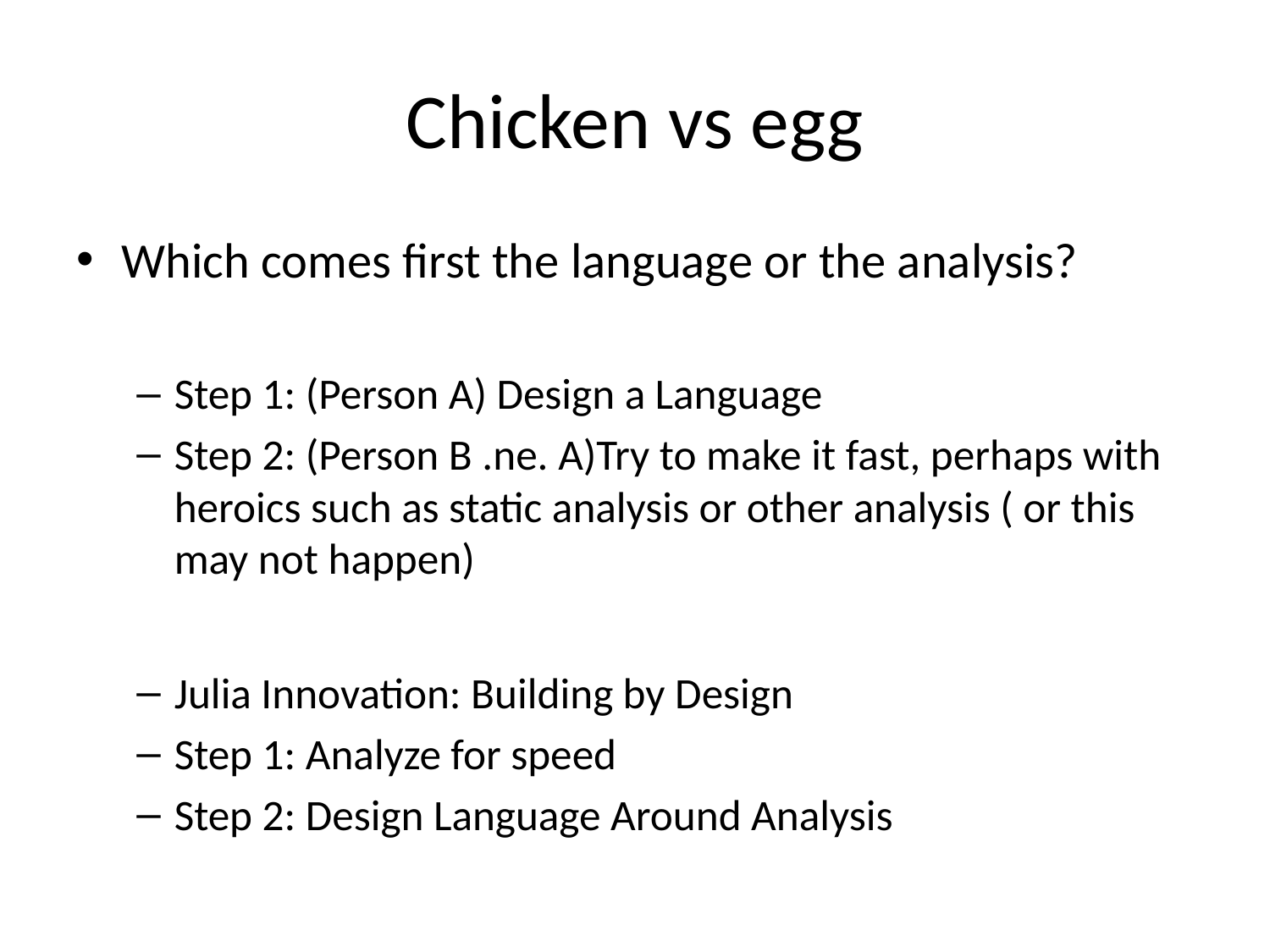

# Chicken vs egg
Which comes first the language or the analysis?

Step 1: (Person A) Design a Language
Step 2: (Person B .ne. A)Try to make it fast, perhaps with heroics such as static analysis or other analysis ( or this may not happen)

Julia Innovation: Building by Design
Step 1: Analyze for speed
Step 2: Design Language Around Analysis